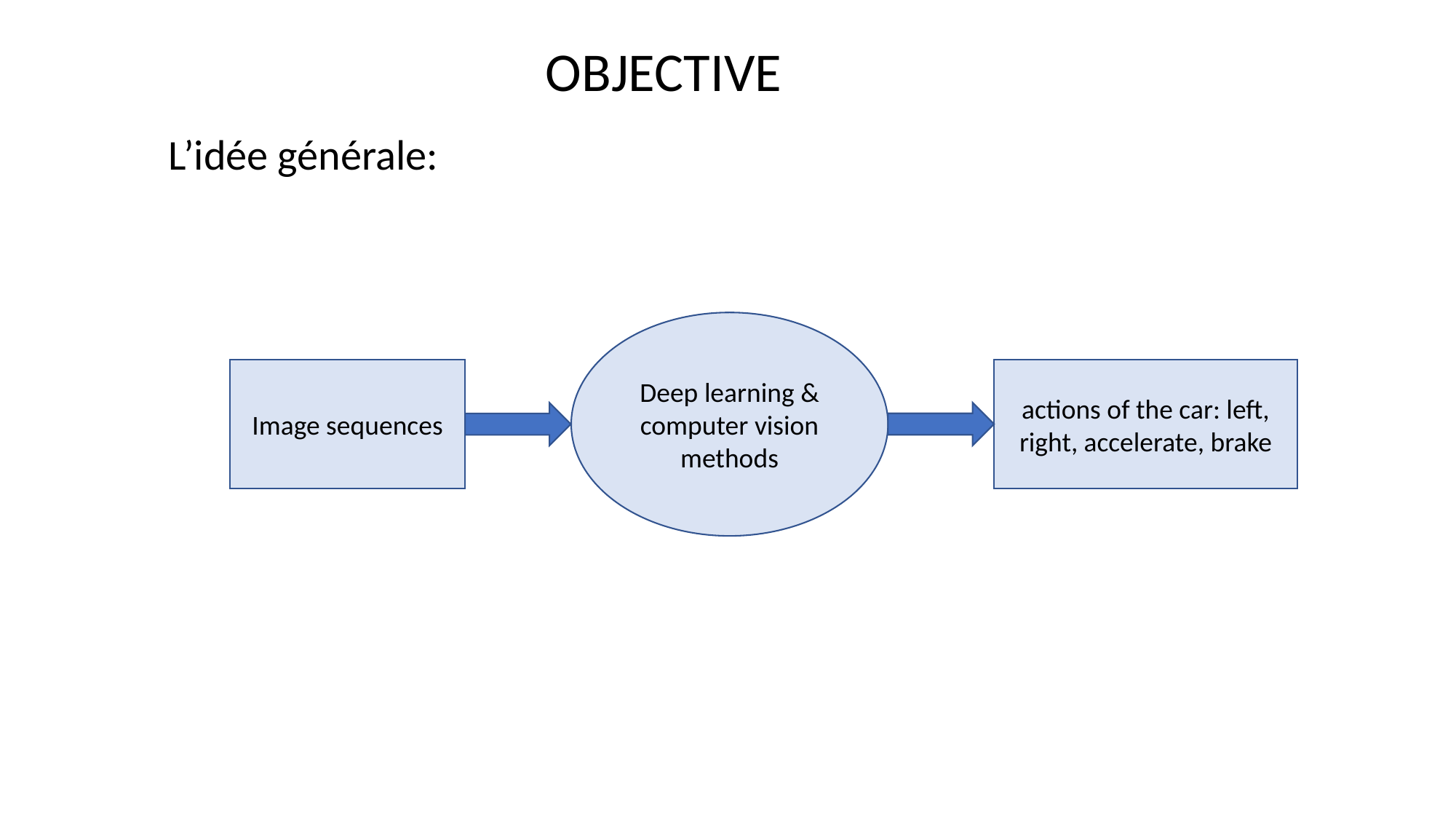

# OBJECTIVE
L’idée générale:
Deep learning & computer vision methods
Image sequences
actions of the car: left, right, accelerate, brake